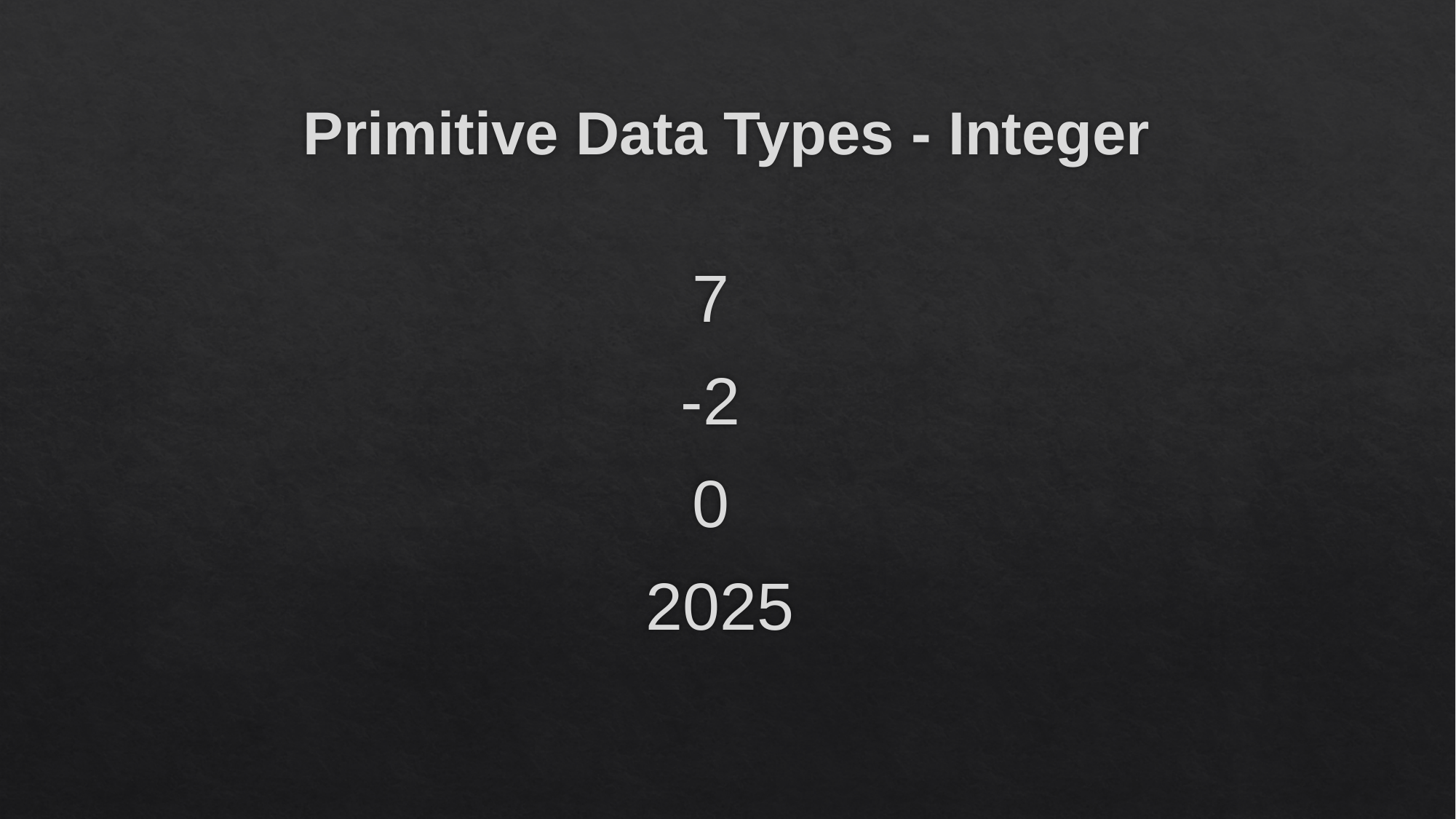

# Primitive Data Types - Integer
7
-2
0
2025